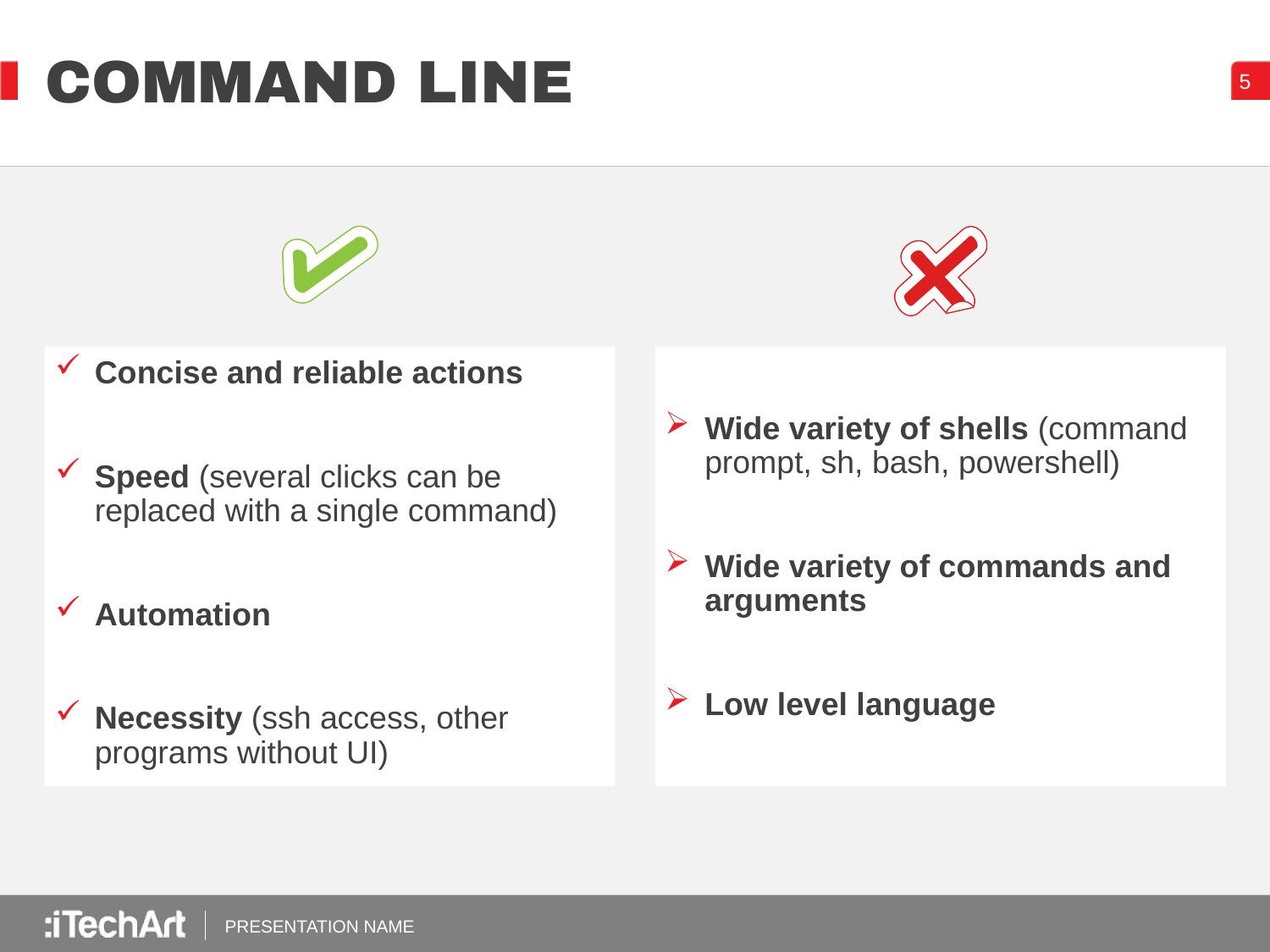

# Command LIne
Concise and reliable actions

Speed (several clicks can be replaced with a single command)

Automation

Necessity (ssh access, other programs without UI)

Wide variety of shells (command prompt, sh, bash, powershell)

Wide variety of commands and arguments

Low level language
PRESENTATION NAME